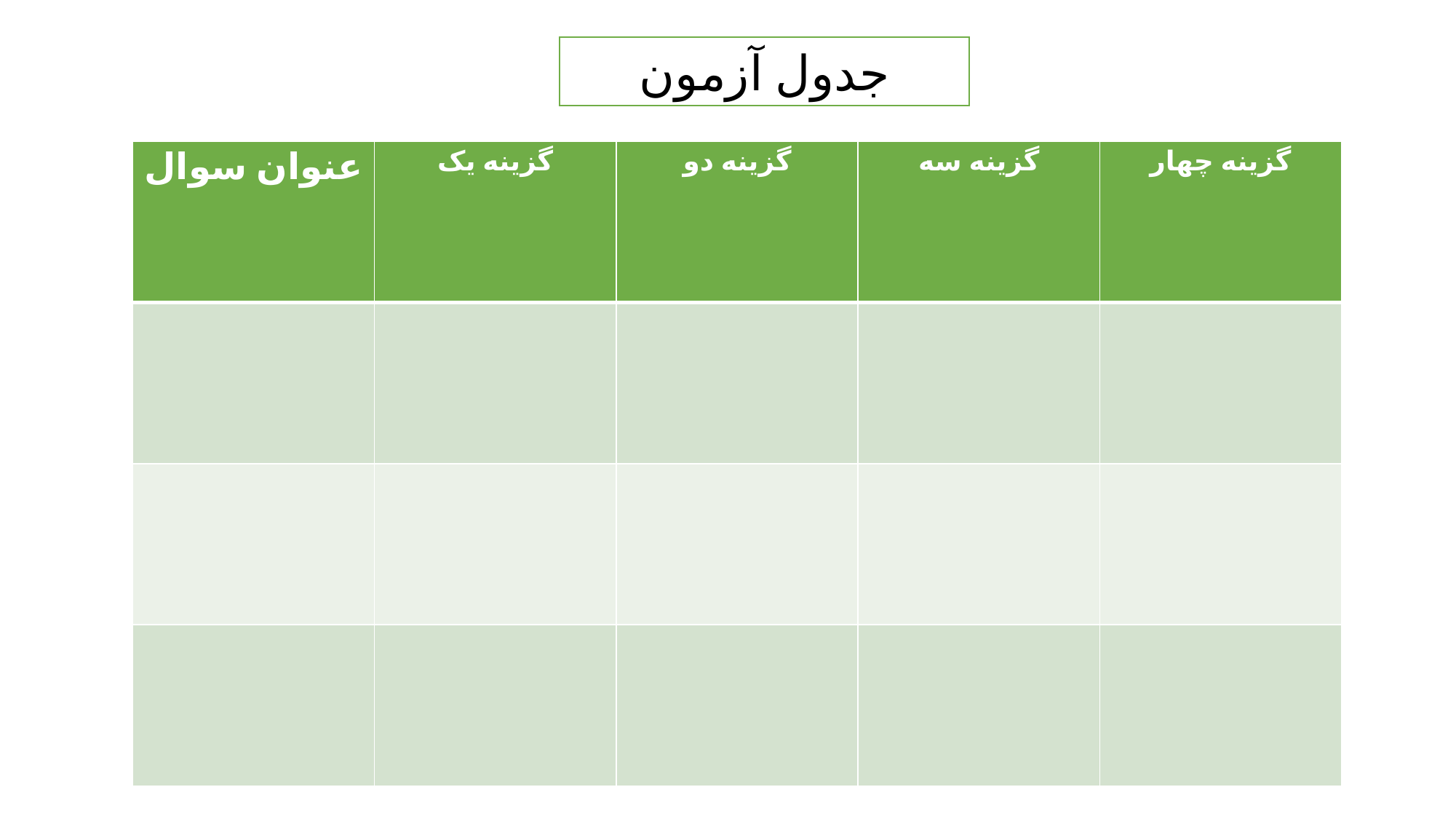

جدول آزمون
| عنوان سوال | گزینه یک | گزینه دو | گزینه سه | گزینه چهار |
| --- | --- | --- | --- | --- |
|  |  |  |  |  |
|  |  |  |  |  |
|  |  |  |  |  |